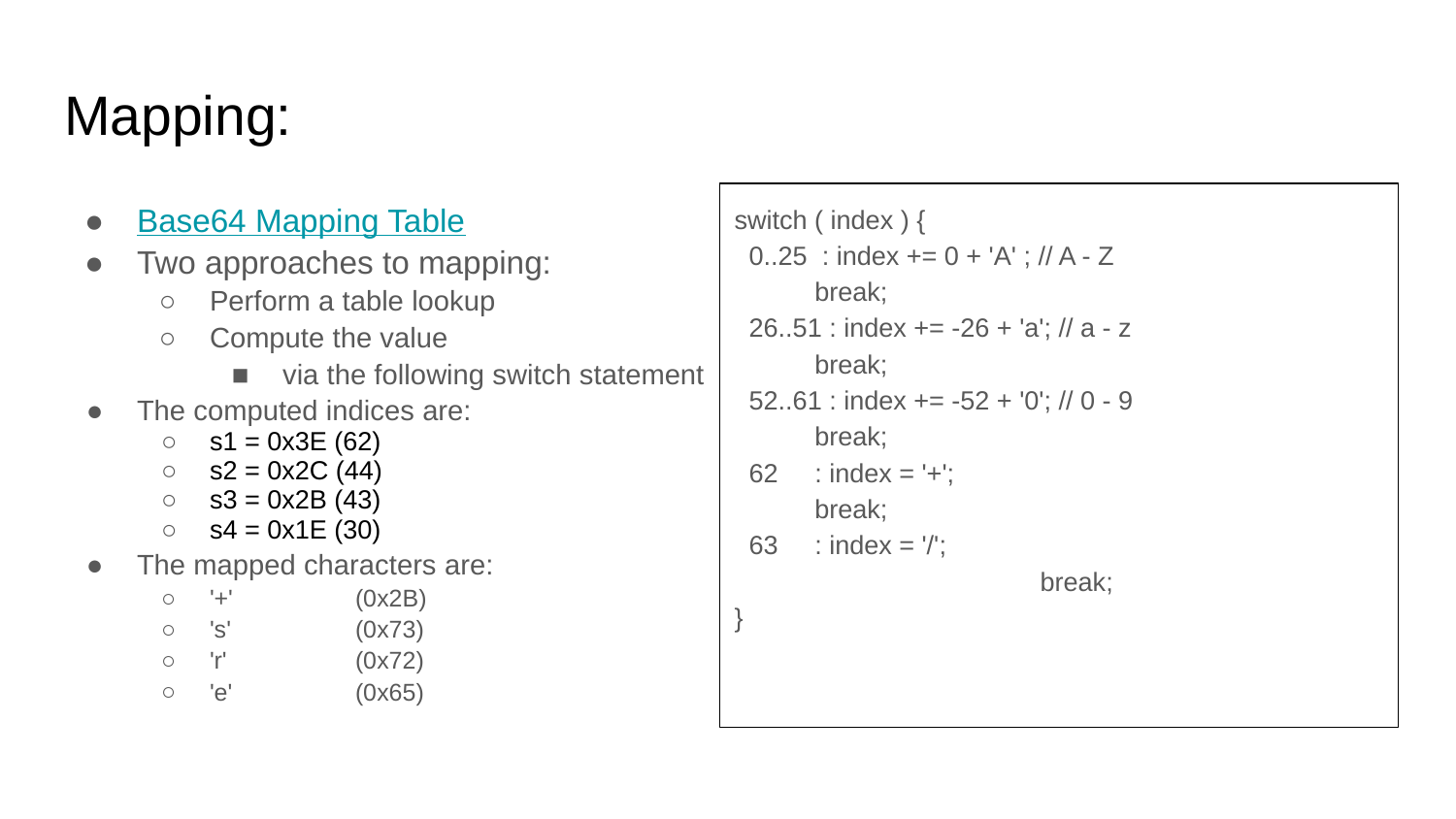

# Mapping:
Base64 Mapping Table
Two approaches to mapping:
Perform a table lookup
Compute the value
via the following switch statement
The computed indices are:
s1 = 0x3E (62)
s2 = 0x2C (44)
s3 = 0x2B (43)
s4 = 0x1E (30)
The mapped characters are:
'+' 	(0x2B)
's' 	(0x73)
'r'	(0x72)
'e' 	(0x65)
switch ( index ) {
  0..25  : index += 0 + 'A' ; // A - Z
           break;
  26..51 : index += -26 + 'a'; // a - z
           break;
  52..61 : index += -52 + '0'; // 0 - 9
           break;
  62     : index = '+';
           break;
  63     : index = '/';
		  break;
}